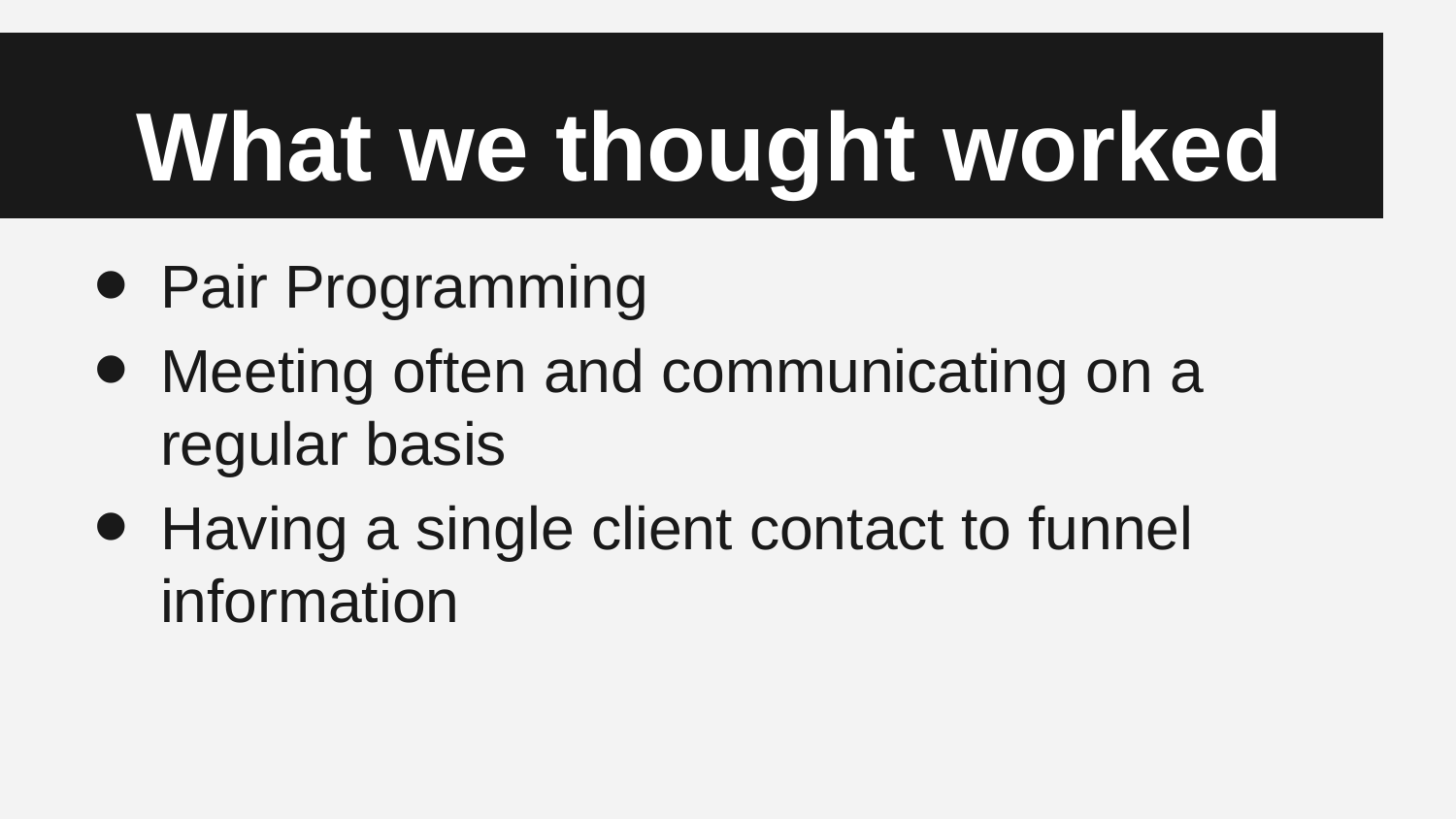

# What we thought worked
Pair Programming
Meeting often and communicating on a regular basis
Having a single client contact to funnel information